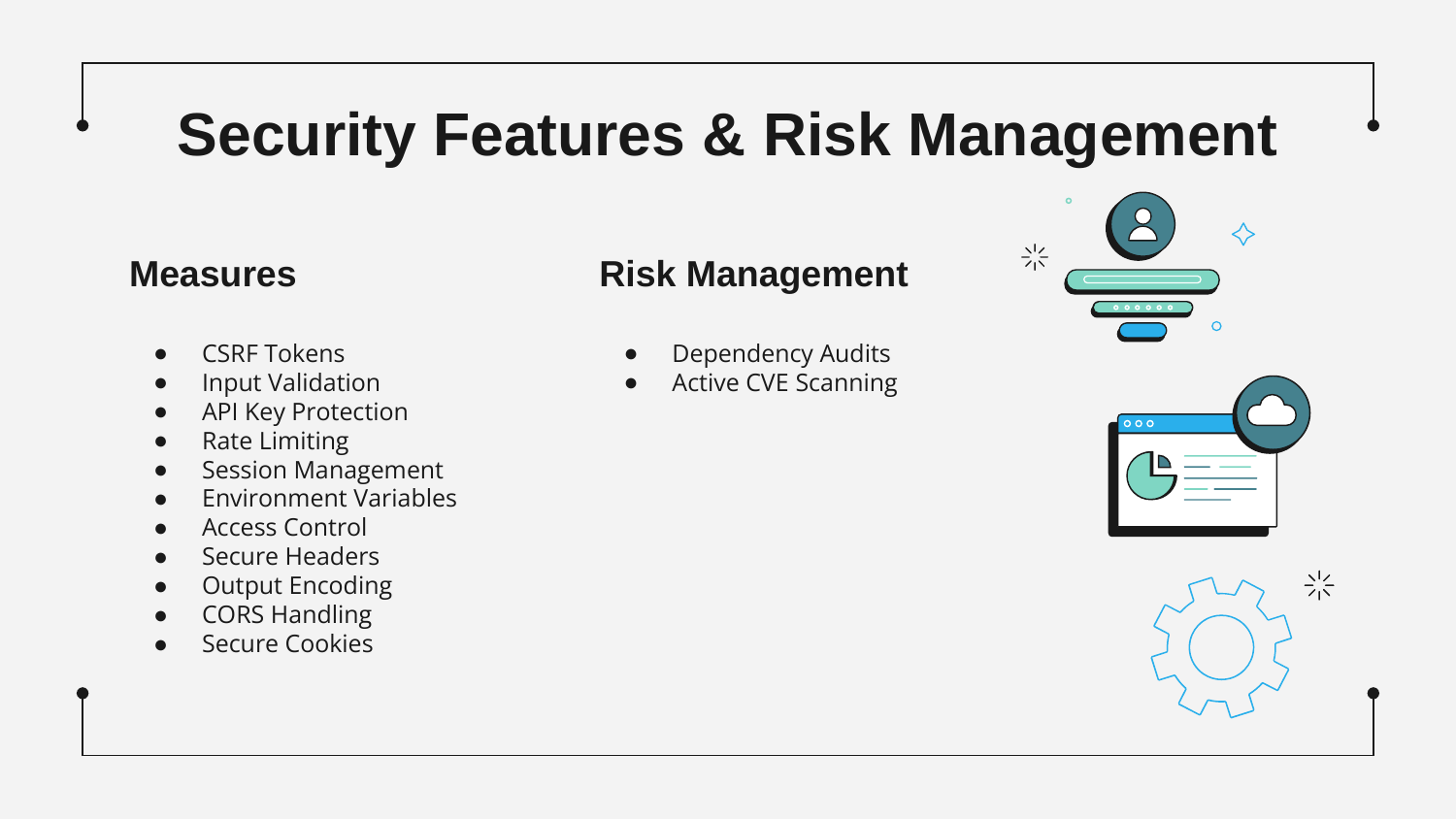

# Security Features & Risk Management

Measures
Risk Management
CSRF Tokens
Input Validation
API Key Protection
Rate Limiting
Session Management
Environment Variables
Access Control
Secure Headers
Output Encoding
CORS Handling
Secure Cookies
Dependency Audits
Active CVE Scanning